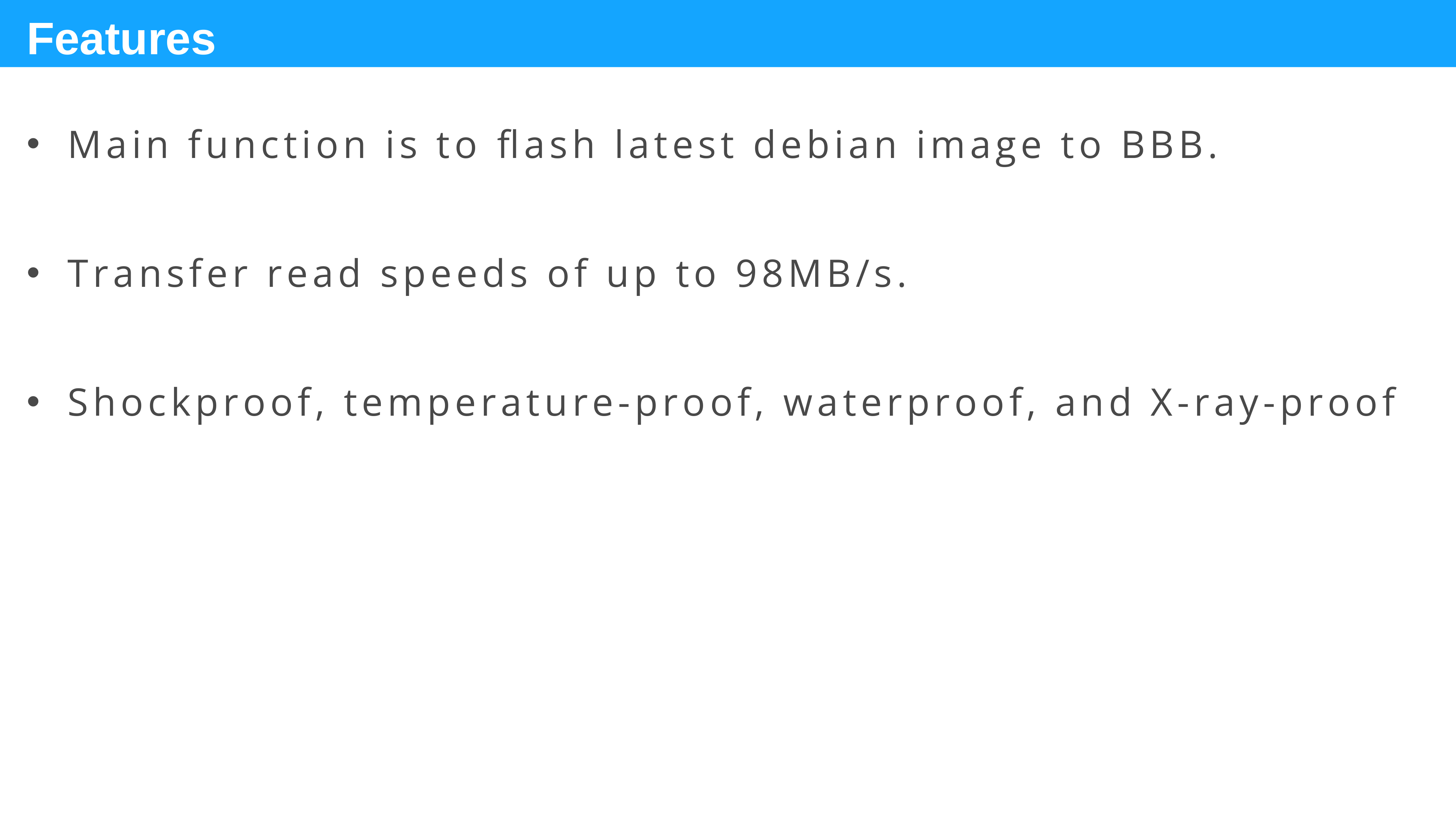

Main function is to flash latest debian image to BBB.
Transfer read speeds of up to 98MB/s.
Shockproof, temperature-proof, waterproof, and X-ray-proof

Features